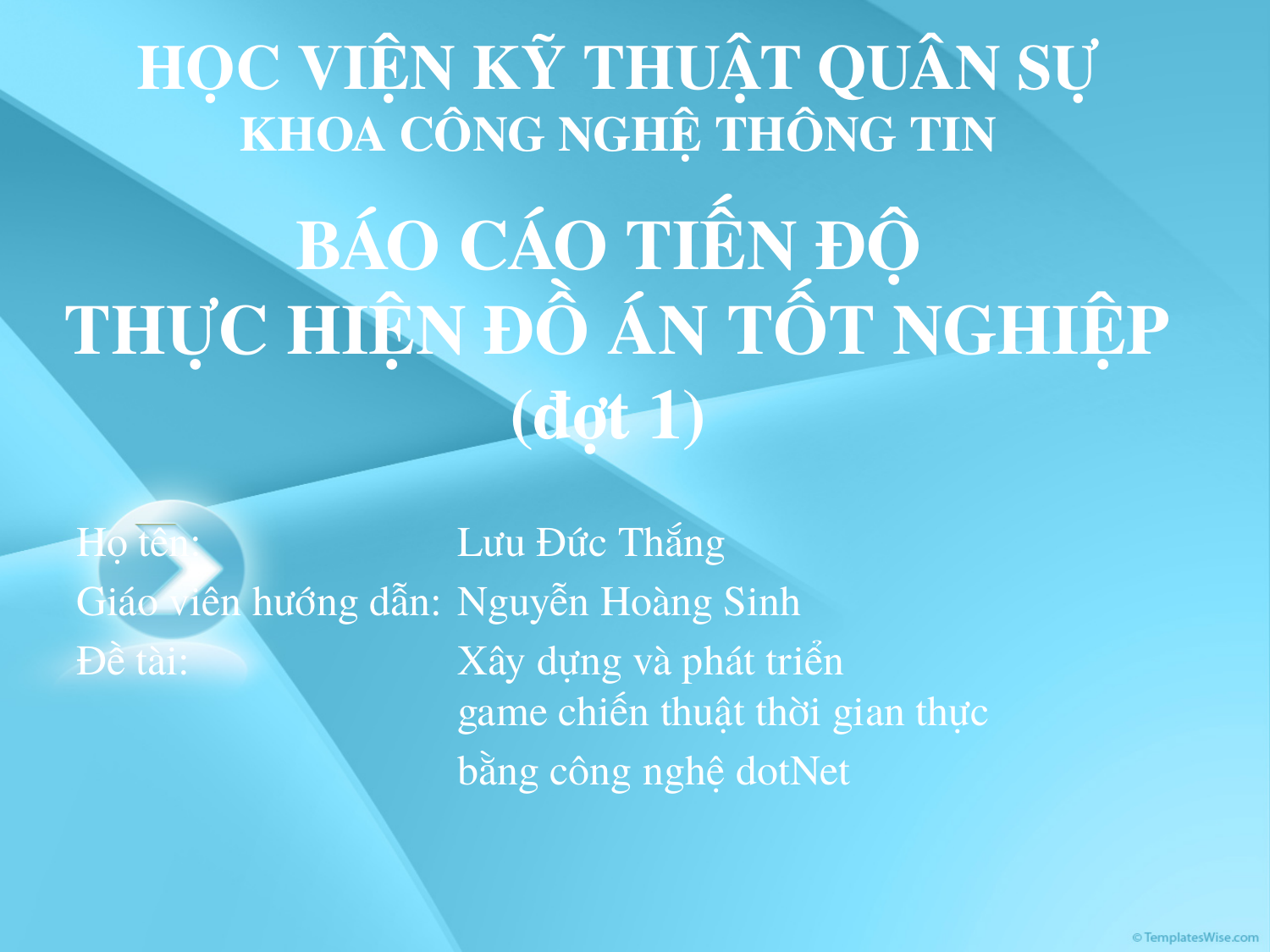

HỌC VIỆN KỸ THUẬT QUÂN SỰ
KHOA CÔNG NGHỆ THÔNG TIN
# BÁO CÁO TIẾN ĐỘ THỰC HIỆN ĐỒ ÁN TỐT NGHIỆP (đợt 1)
Họ tên:			Lưu Đức Thắng
Giáo viên hướng dẫn:	Nguyễn Hoàng Sinh
Đề tài:			Xây dựng và phát triển 					game chiến thuật thời gian thực
			bằng công nghệ dotNet